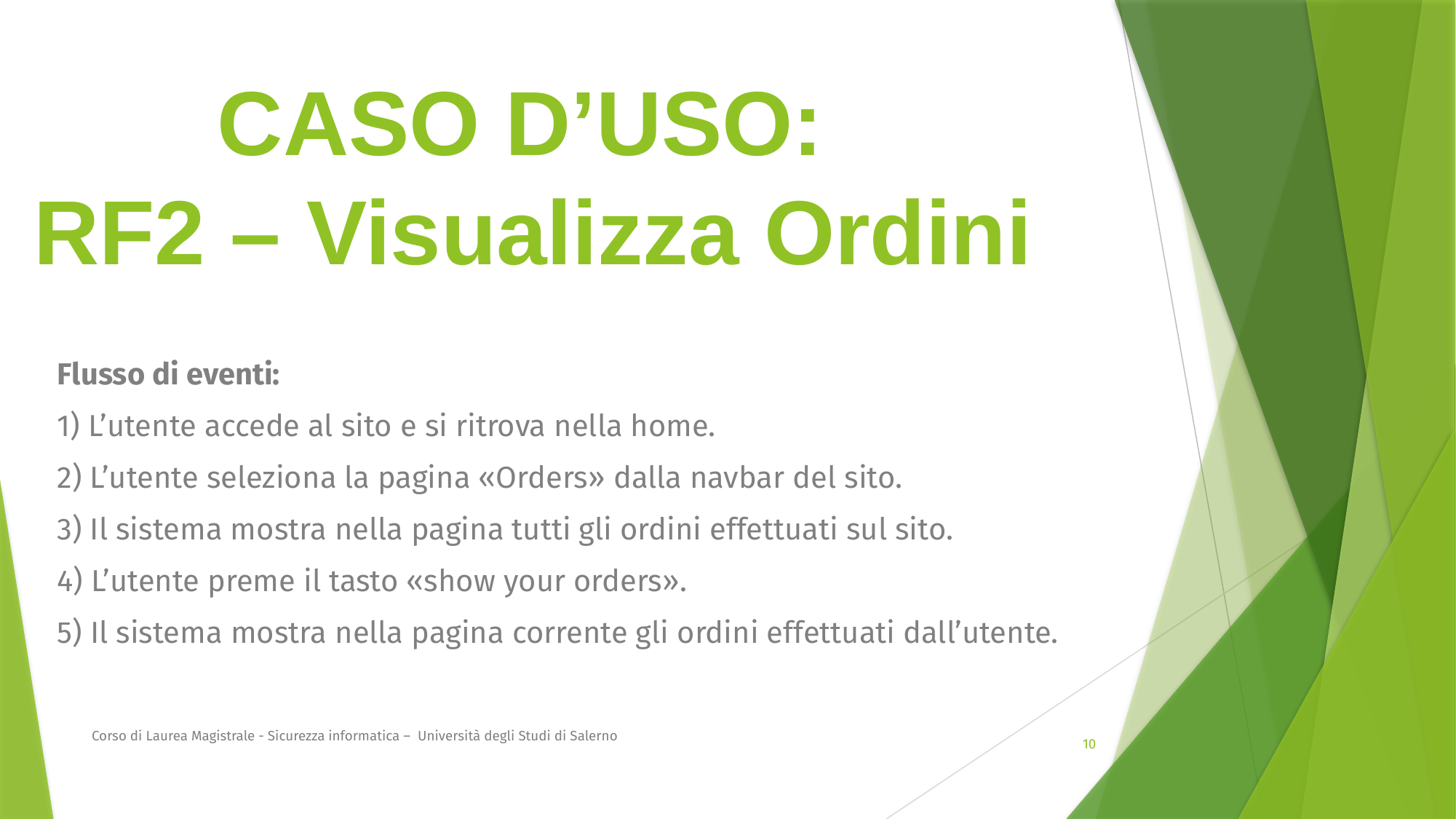

# CASO D’USO: RF2 – Visualizza Ordini
Flusso di eventi:
1) L’utente accede al sito e si ritrova nella home.
2) L’utente seleziona la pagina «Orders» dalla navbar del sito.
3) Il sistema mostra nella pagina tutti gli ordini effettuati sul sito.
4) L’utente preme il tasto «show your orders».
5) Il sistema mostra nella pagina corrente gli ordini effettuati dall’utente.
Corso di Laurea Magistrale - Sicurezza informatica –  Università degli Studi di Salerno

10